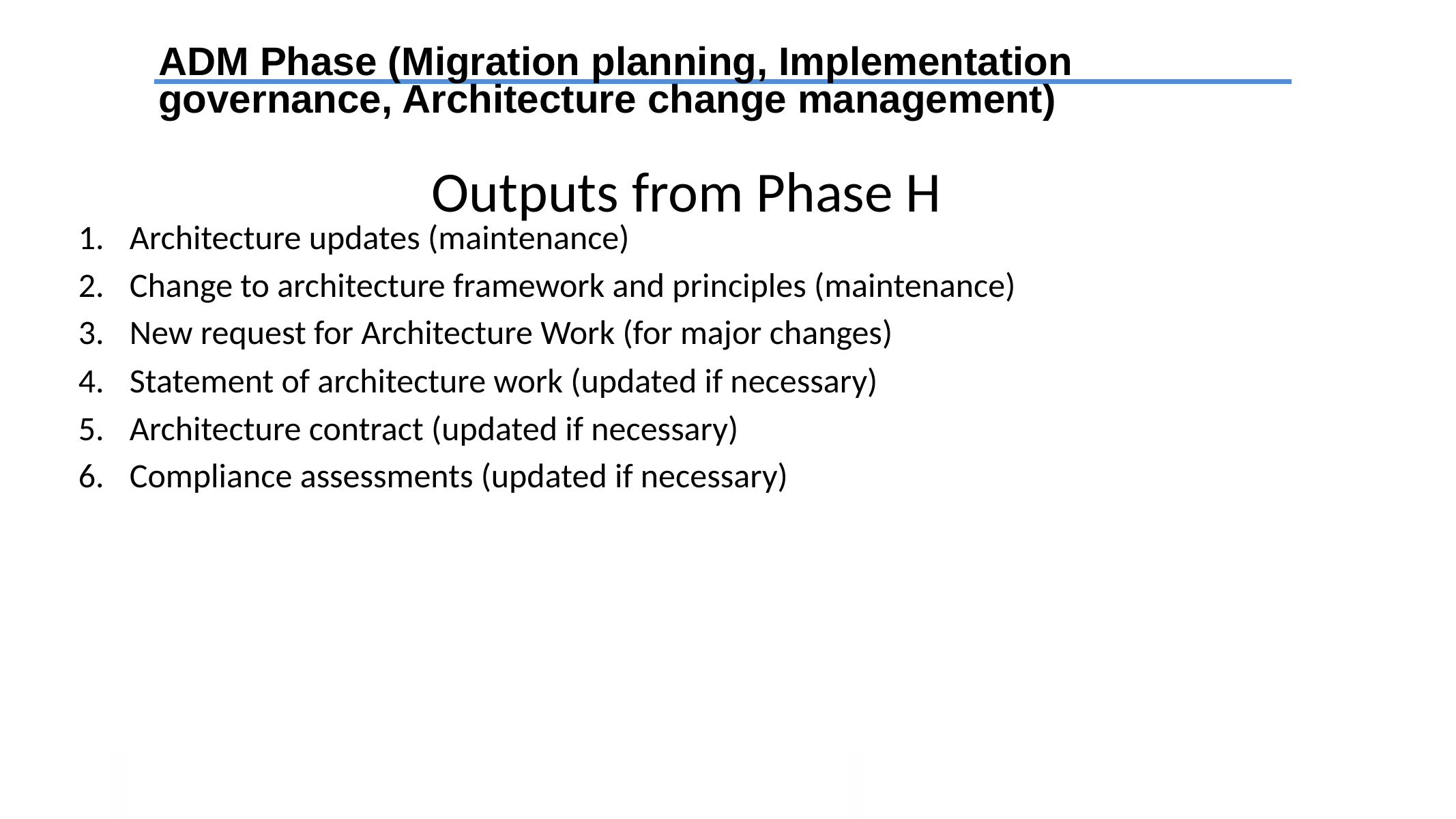

ADM Phase (Migration planning, Implementation governance, Architecture change management)

# Outputs from Phase H
Architecture updates (maintenance)
Change to architecture framework and principles (maintenance)
New request for Architecture Work (for major changes)
Statement of architecture work (updated if necessary)
Architecture contract (updated if necessary)
Compliance assessments (updated if necessary)
TEXT
TEXT